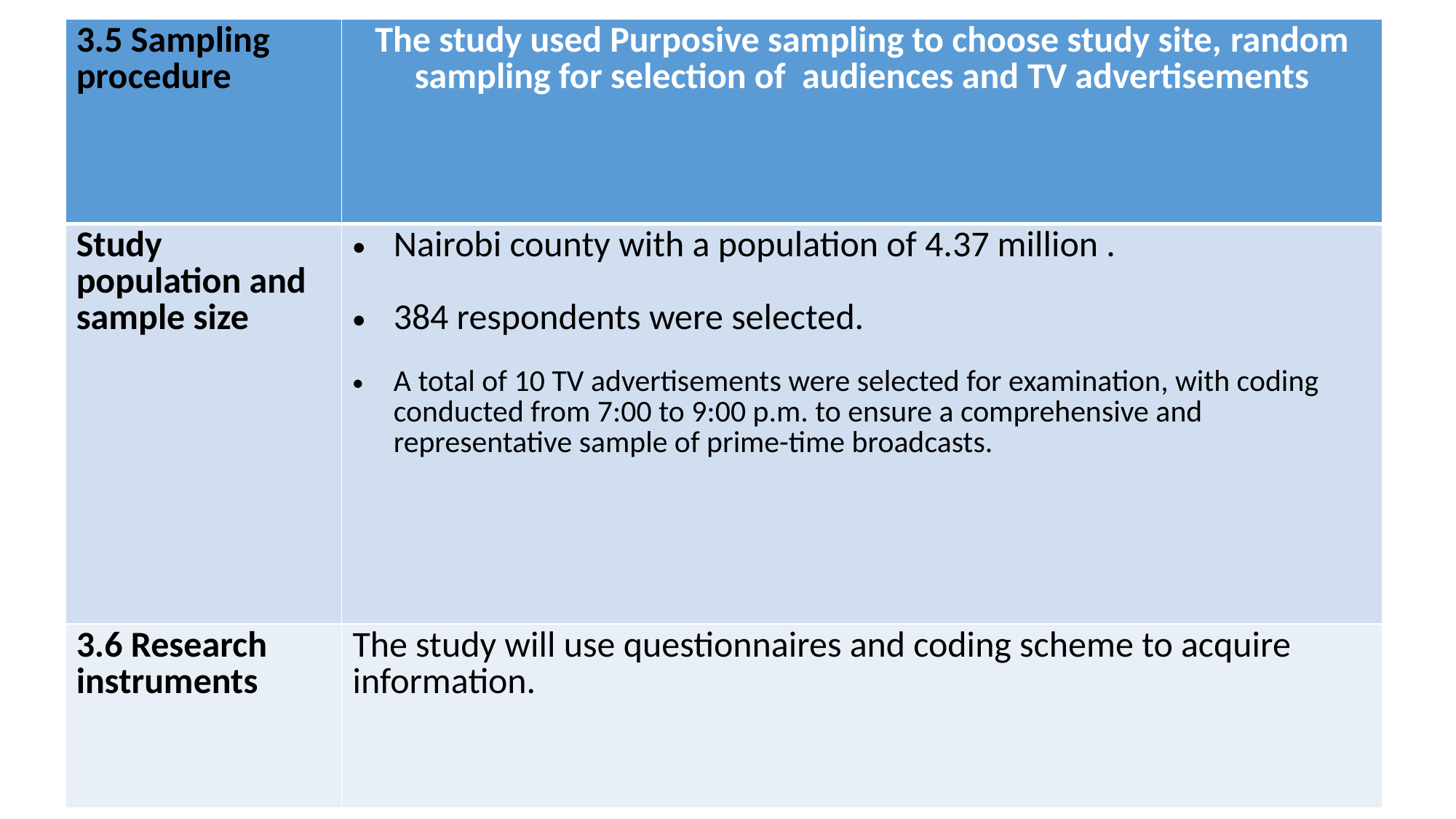

| 3.5 Sampling procedure | The study used Purposive sampling to choose study site, random sampling for selection of audiences and TV advertisements |
| --- | --- |
| Study population and sample size | Nairobi county with a population of 4.37 million . 384 respondents were selected. A total of 10 TV advertisements were selected for examination, with coding conducted from 7:00 to 9:00 p.m. to ensure a comprehensive and representative sample of prime-time broadcasts. |
| 3.6 Research instruments | The study will use questionnaires and coding scheme to acquire information. |
# 3.5 Sampling procedure